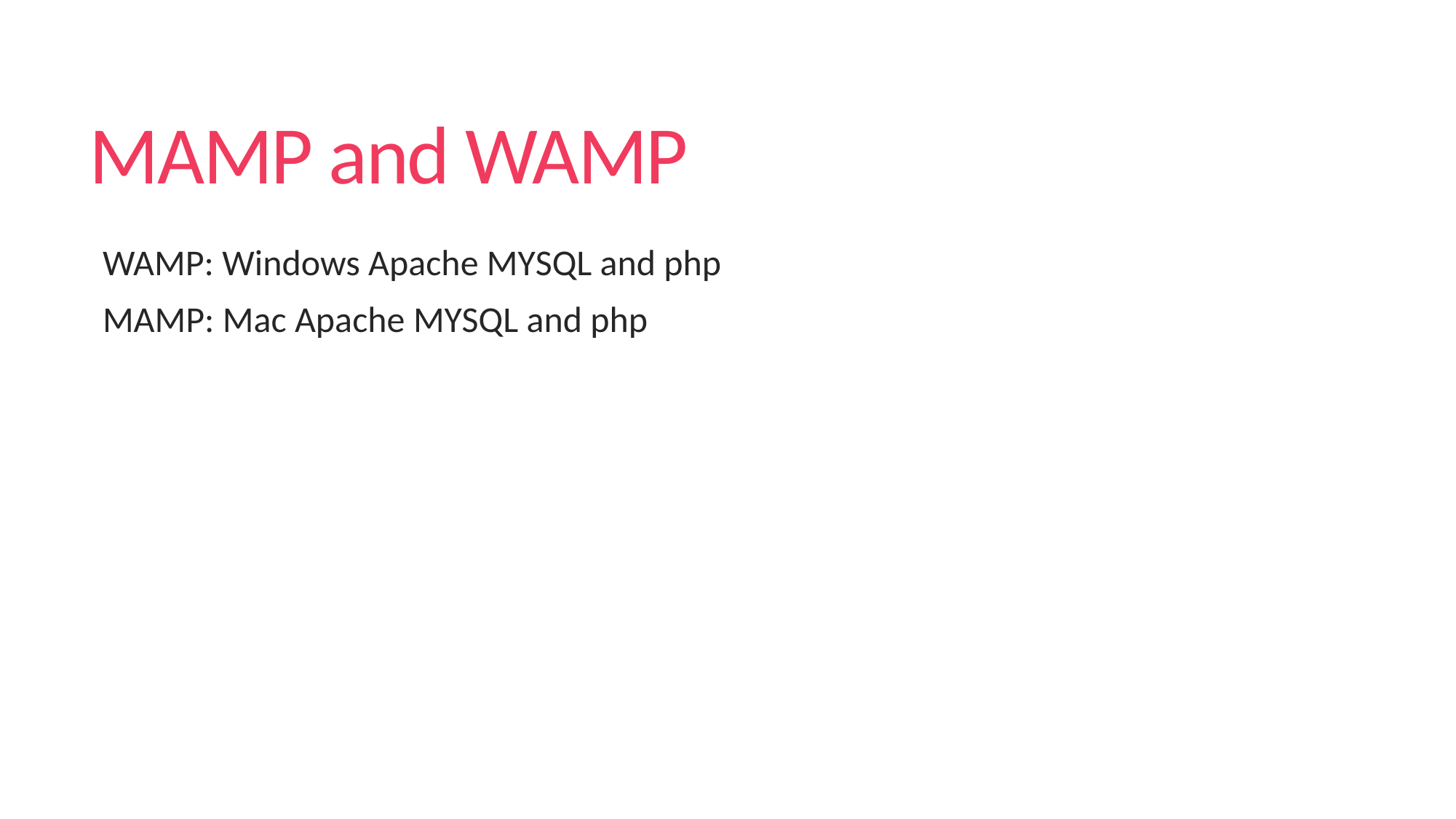

# MAMP and WAMP
WAMP: Windows Apache MYSQL and php
MAMP: Mac Apache MYSQL and php